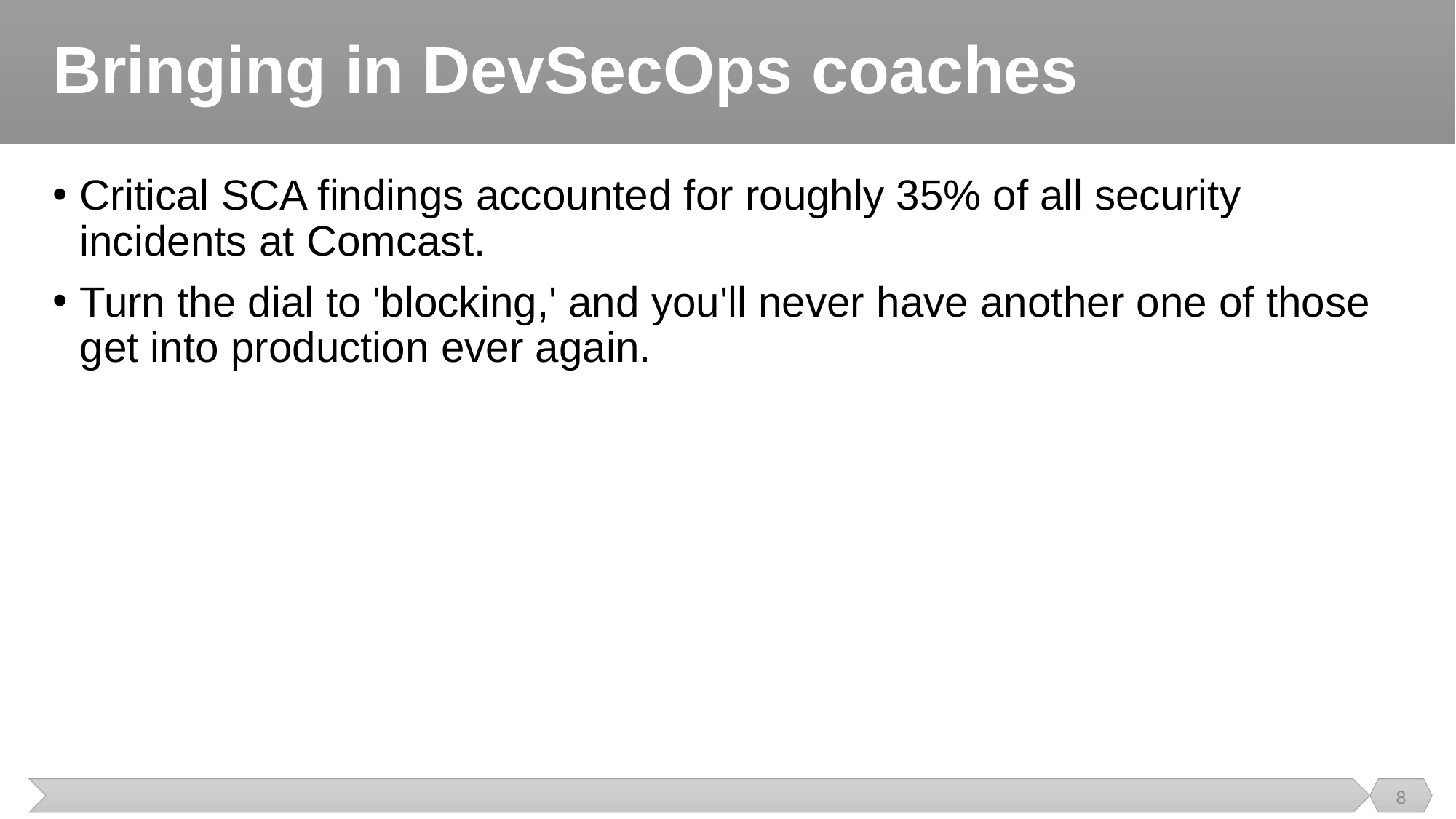

# Bringing in DevSecOps coaches
Critical SCA findings accounted for roughly 35% of all security incidents at Comcast.
Turn the dial to 'blocking,' and you'll never have another one of those get into production ever again.
8